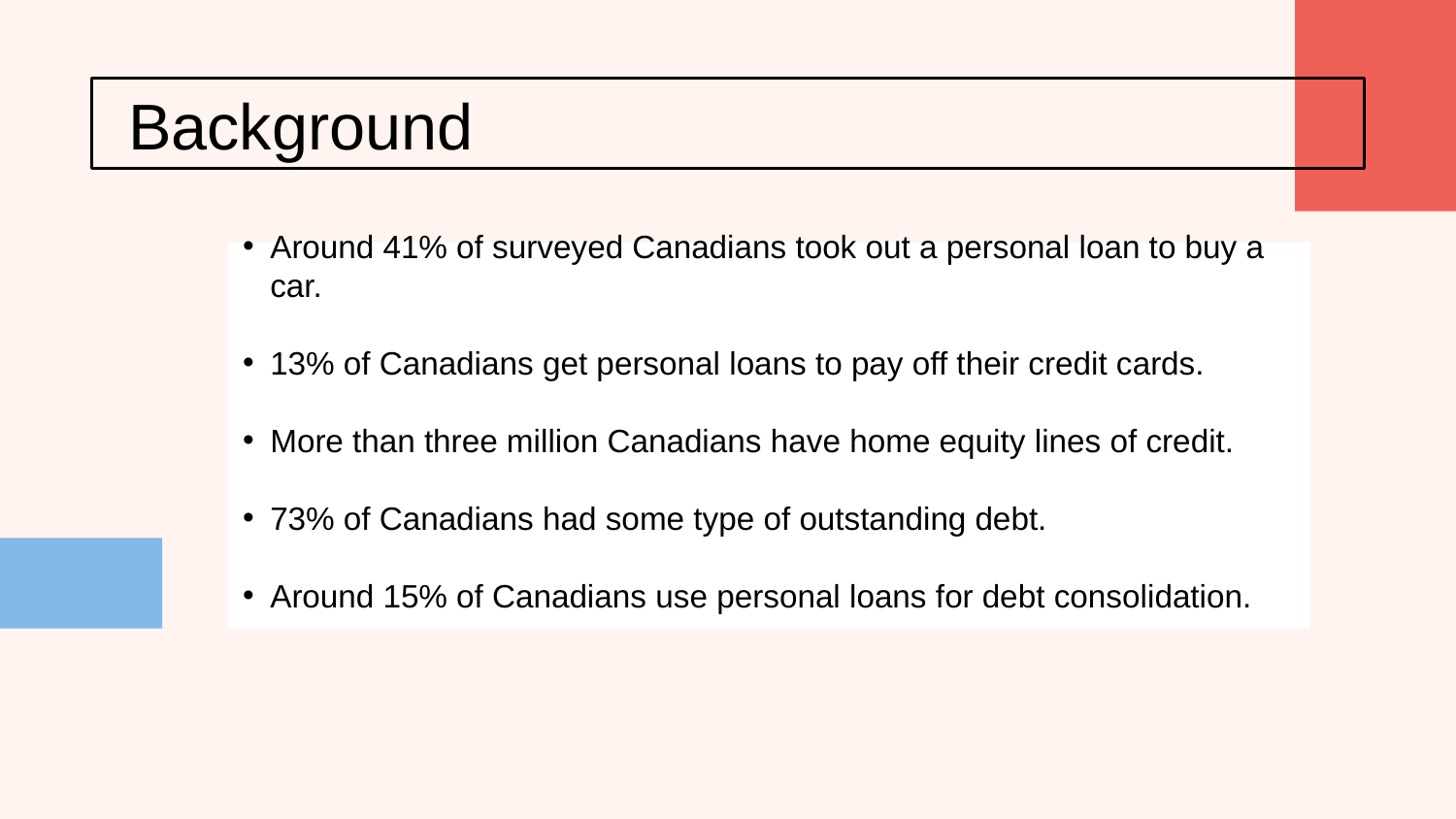

# Background

Around 41% of surveyed Canadians took out a personal loan to buy a car.

13% of Canadians get personal loans to pay off their credit cards.

More than three million Canadians have home equity lines of credit.

73% of Canadians had some type of outstanding debt.

Around 15% of Canadians use personal loans for debt consolidation.